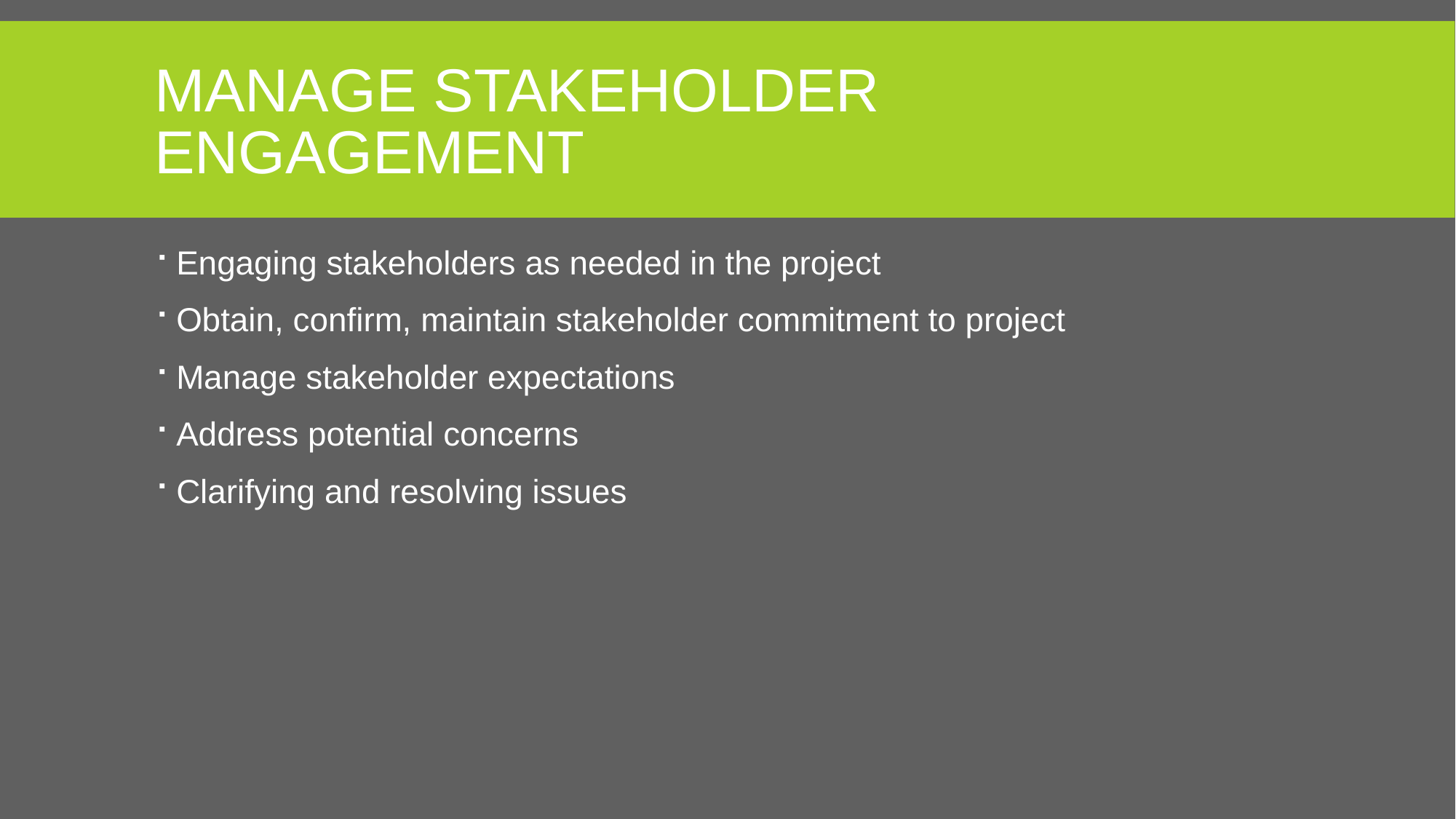

# Manage Stakeholder Engagement
Engaging stakeholders as needed in the project
Obtain, confirm, maintain stakeholder commitment to project
Manage stakeholder expectations
Address potential concerns
Clarifying and resolving issues